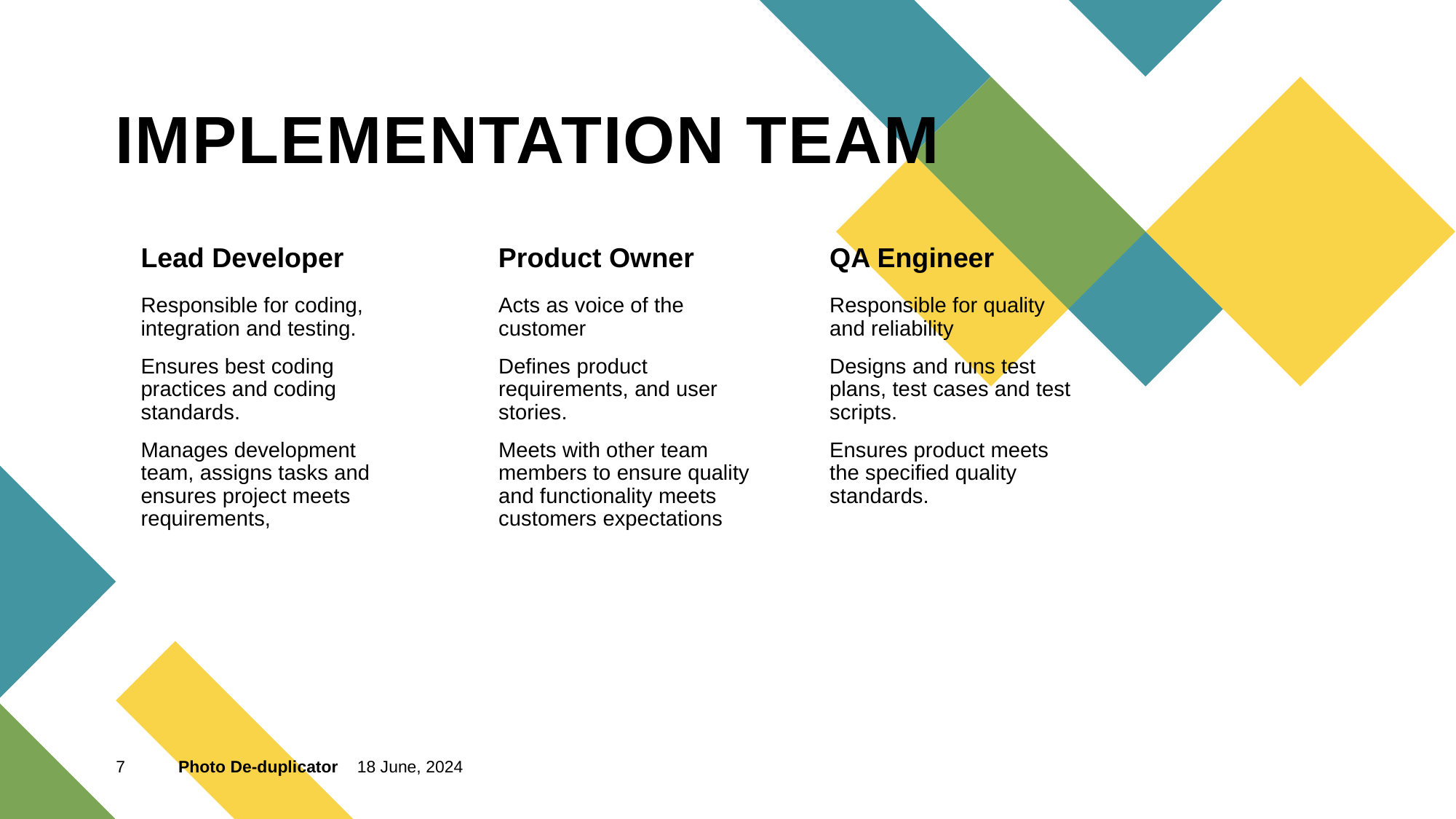

# IMPLEMENTATION TEAM
Lead Developer
Product Owner

QA Engineer
Responsible for coding, integration and testing.
Ensures best coding practices and coding standards.
Manages development team, assigns tasks and ensures project meets requirements,
Acts as voice of the customer
Defines product requirements, and user stories.
Meets with other team members to ensure quality and functionality meets customers expectations
Responsible for quality and reliability
Designs and runs test plans, test cases and test scripts.
Ensures product meets the specified quality standards.
7
Photo De-duplicator
18 June, 2024